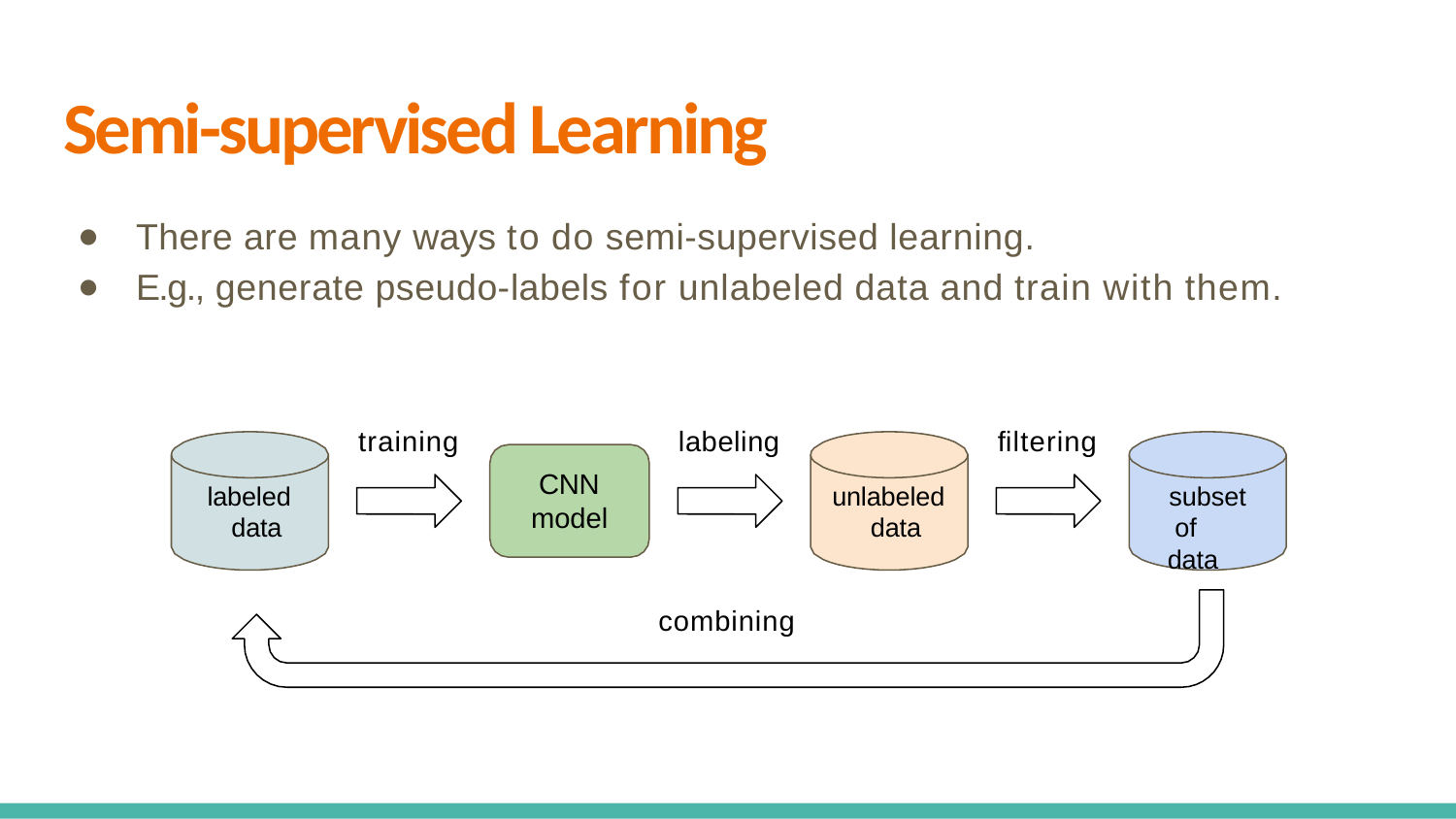

# Semi-supervised Learning
There are many ways to do semi-supervised learning.
E.g., generate pseudo-labels for unlabeled data and train with them.
training
labeling
ﬁltering

CNN
model

labeled  data
unlabeled  data
subset  of data

combining